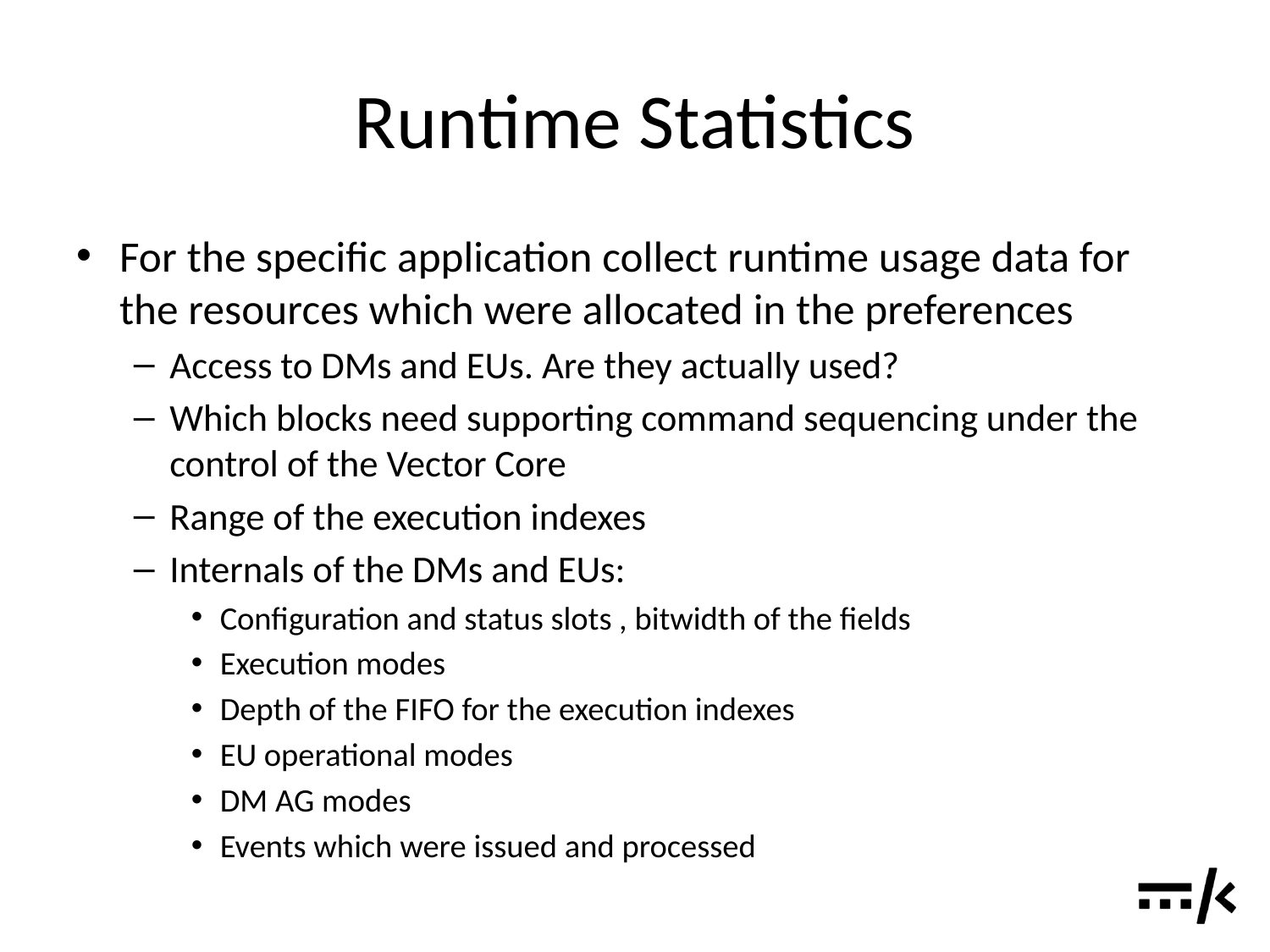

# Runtime Statistics
For the specific application collect runtime usage data for the resources which were allocated in the preferences
Access to DMs and EUs. Are they actually used?
Which blocks need supporting command sequencing under the control of the Vector Core
Range of the execution indexes
Internals of the DMs and EUs:
Configuration and status slots , bitwidth of the fields
Execution modes
Depth of the FIFO for the execution indexes
EU operational modes
DM AG modes
Events which were issued and processed